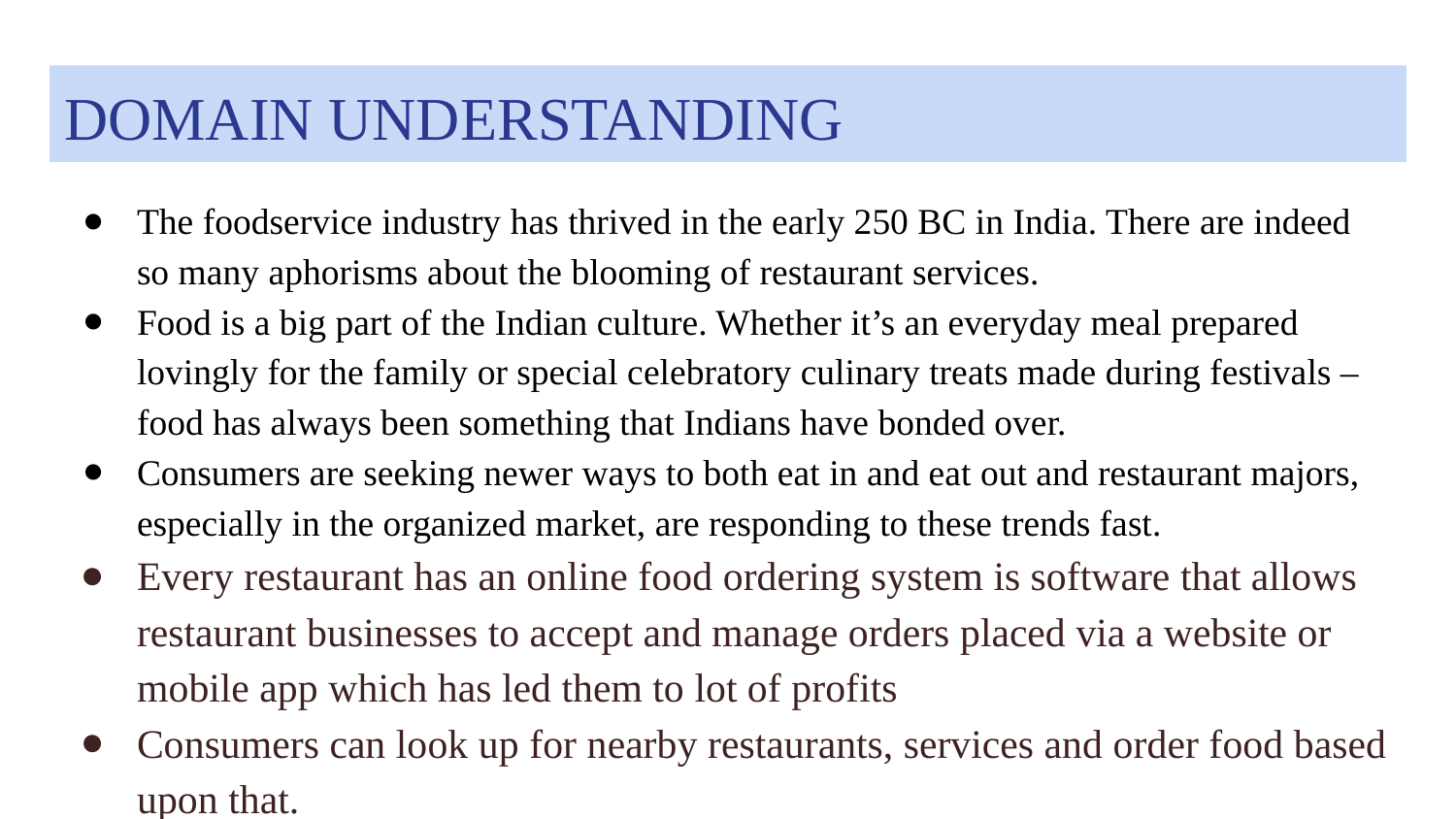

# DOMAIN UNDERSTANDING
The foodservice industry has thrived in the early 250 BC in India. There are indeed so many aphorisms about the blooming of restaurant services.
Food is a big part of the Indian culture. Whether it’s an everyday meal prepared lovingly for the family or special celebratory culinary treats made during festivals – food has always been something that Indians have bonded over.
Consumers are seeking newer ways to both eat in and eat out and restaurant majors, especially in the organized market, are responding to these trends fast.
Every restaurant has an online food ordering system is software that allows restaurant businesses to accept and manage orders placed via a website or mobile app which has led them to lot of profits
Consumers can look up for nearby restaurants, services and order food based upon that.